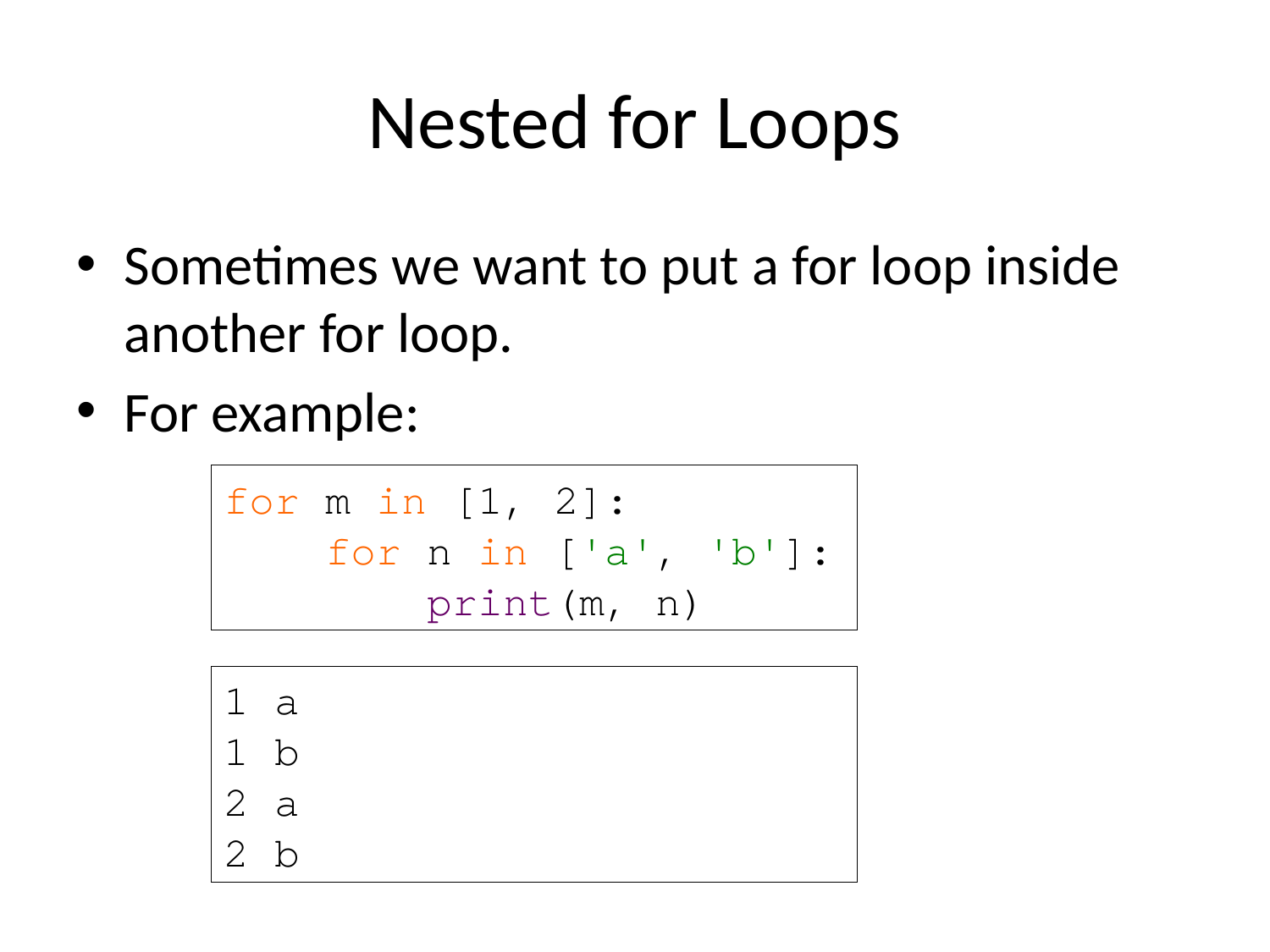

# Nested for Loops
Sometimes we want to put a for loop inside another for loop.
For example:

for m in [1, 2]:
    for n in ['a', 'b']:
        print(m, n)
1 a
1 b
2 a
2 b